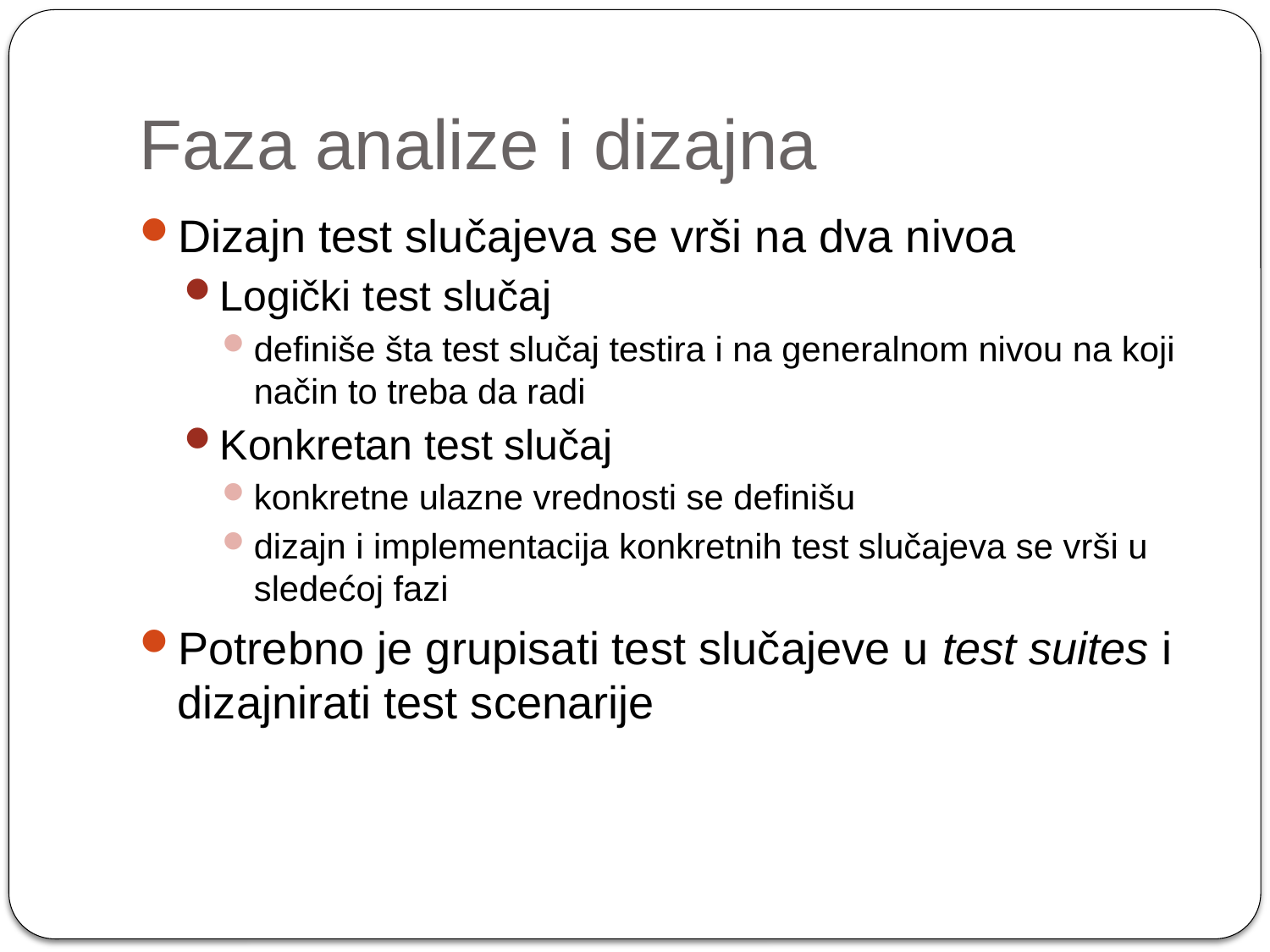

# Faza analize i dizajna
Dizajn test slučajeva se vrši na dva nivoa
Logički test slučaj
definiše šta test slučaj testira i na generalnom nivou na koji način to treba da radi
Konkretan test slučaj
konkretne ulazne vrednosti se definišu
dizajn i implementacija konkretnih test slučajeva se vrši u sledećoj fazi
Potrebno je grupisati test slučajeve u test suites i dizajnirati test scenarije